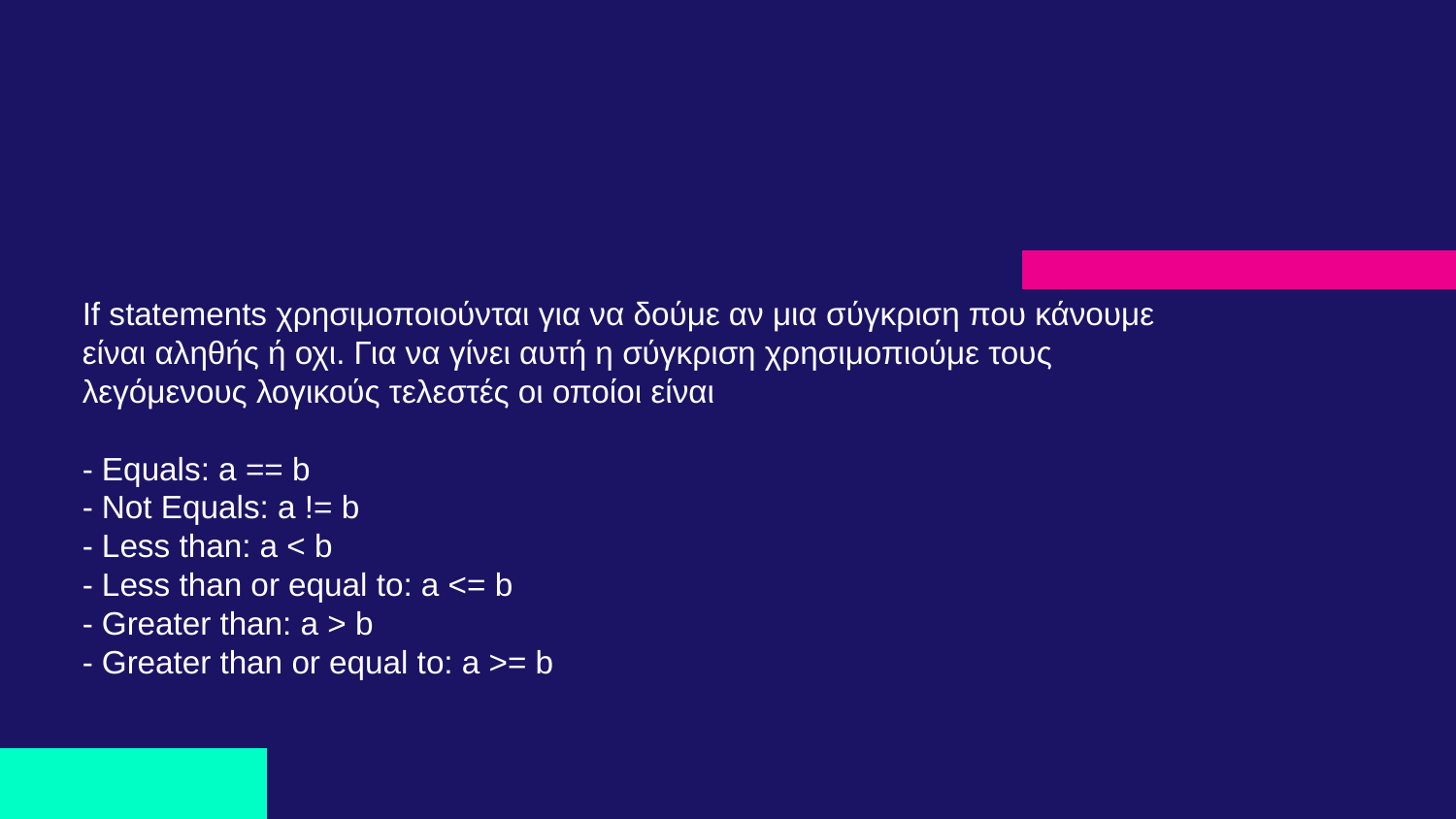

If statements χρησιμοποιούνται για να δούμε αν μια σύγκριση που κάνουμε είναι αληθής ή οχι. Για να γίνει αυτή η σύγκριση χρησιμοπιούμε τους λεγόμενους λογικούς τελεστές οι οποίοι είναι

- Equals: a == b
- Not Equals: a != b
- Less than: a < b
- Less than or equal to: a <= b
- Greater than: a > b
- Greater than or equal to: a >= b